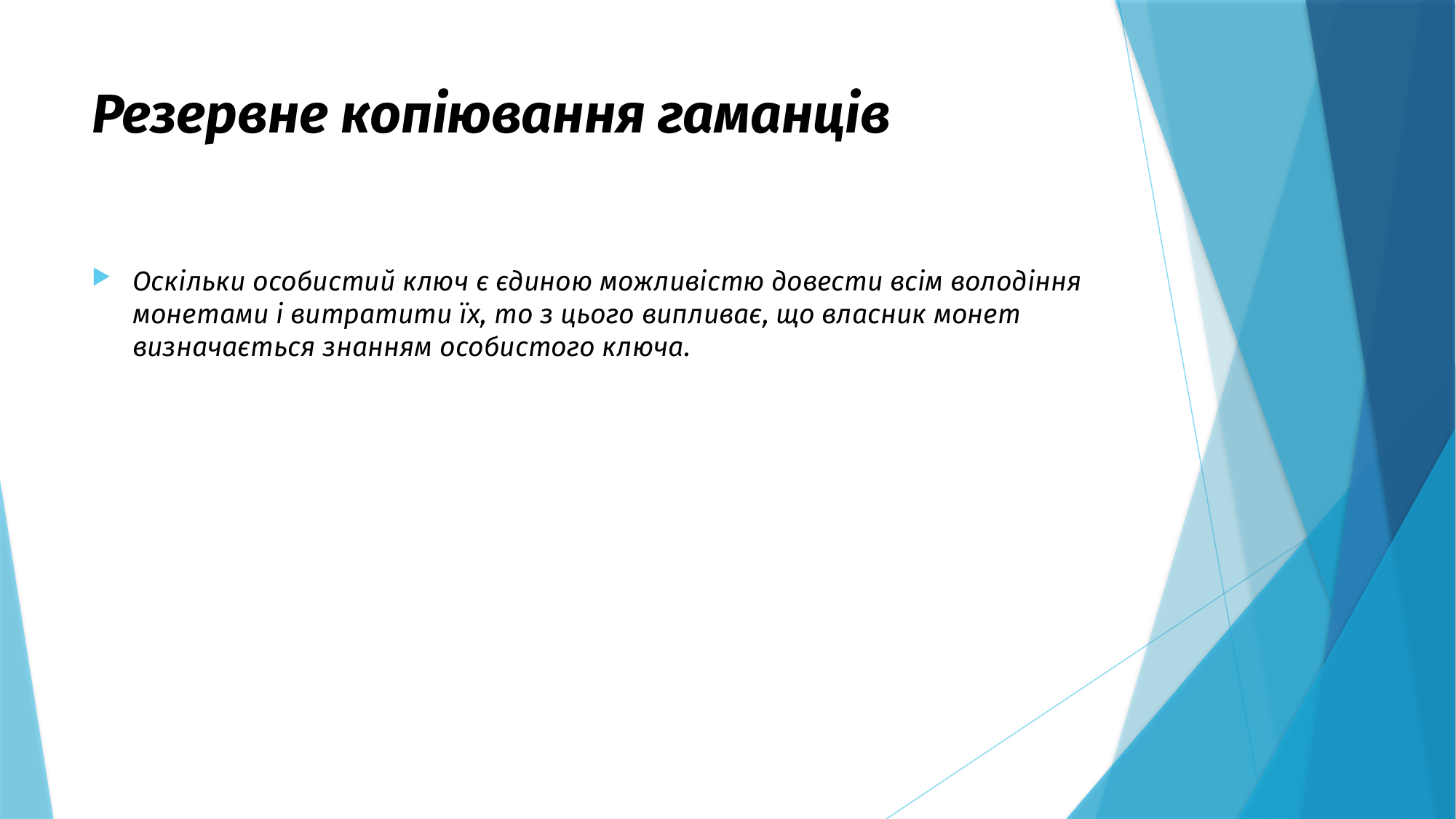

# Резервне копіювання гаманців
Оскільки особистий ключ є єдиною можливістю довести всім володіння монетами і витратити їх, то з цього випливає, що власник монет визначається знанням особистого ключа.